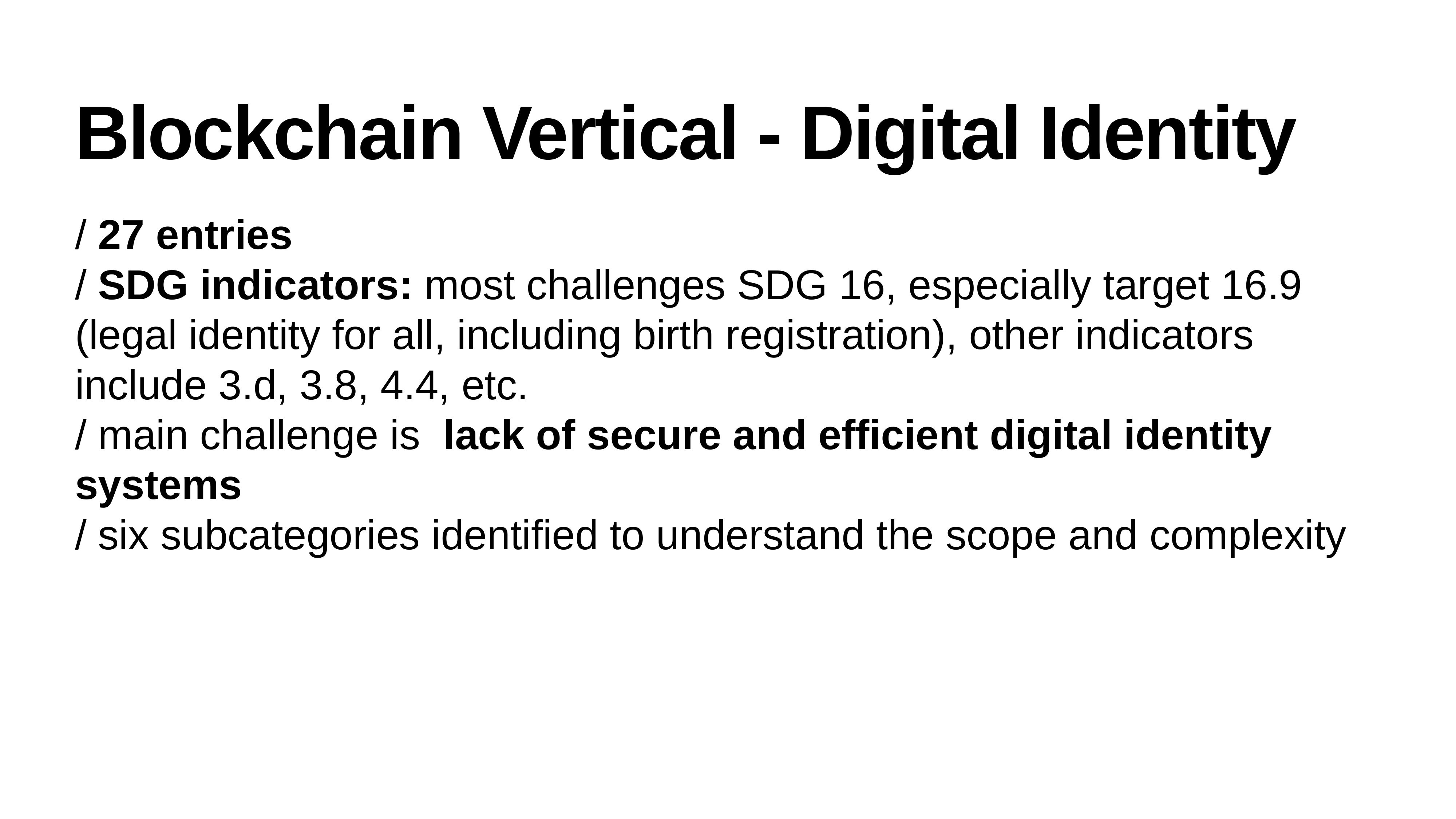

# Blockchain Vertical - Digital Identity
/ 27 entries
/ SDG indicators: most challenges SDG 16, especially target 16.9 (legal identity for all, including birth registration), other indicators include 3.d, 3.8, 4.4, etc.
/ main challenge is  lack of secure and efficient digital identity systems
/ six subcategories identified to understand the scope and complexity